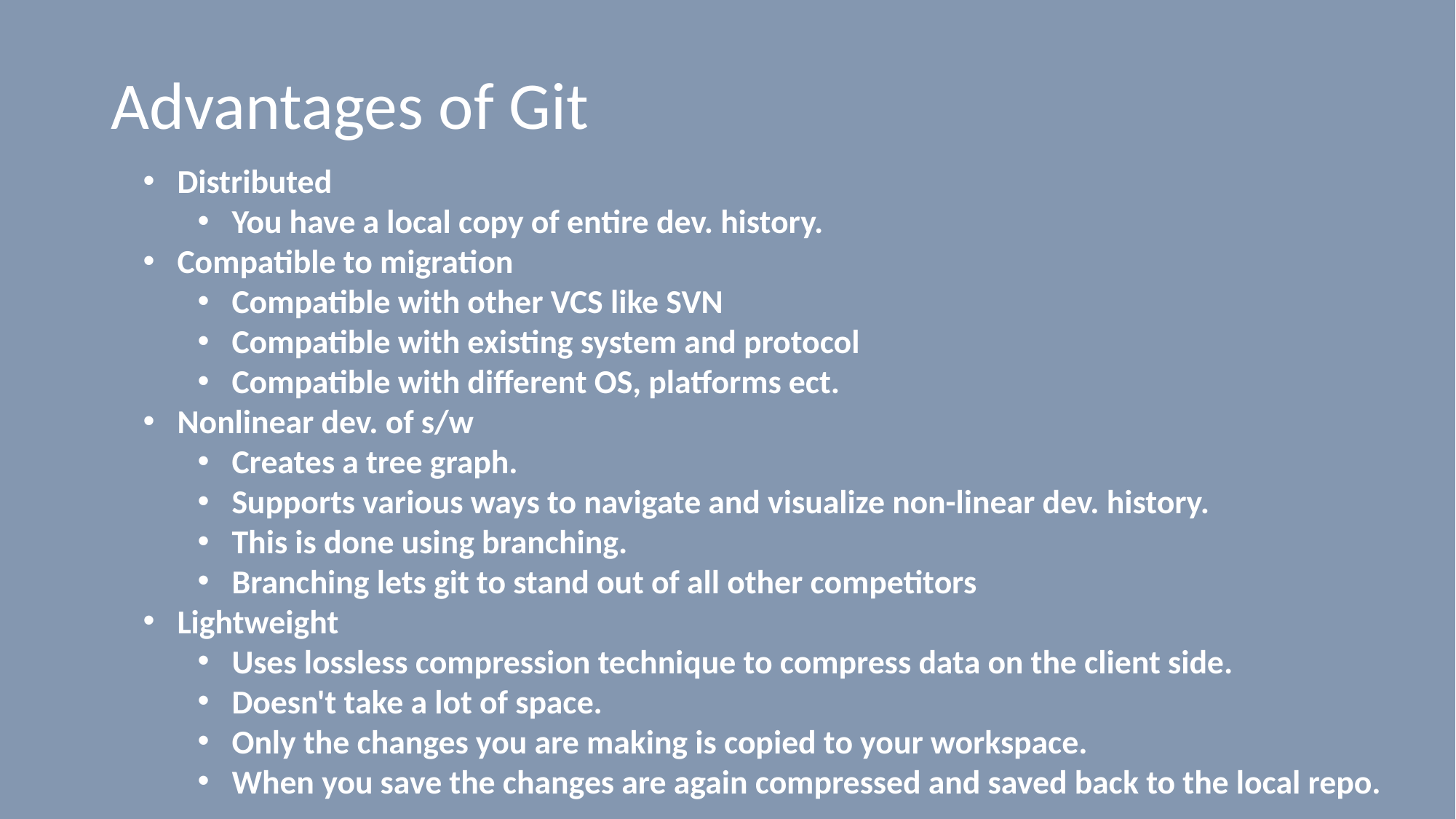

# Advantages of Git
Distributed
You have a local copy of entire dev. history.
Compatible to migration
Compatible with other VCS like SVN
Compatible with existing system and protocol
Compatible with different OS, platforms ect.
Nonlinear dev. of s/w
Creates a tree graph.
Supports various ways to navigate and visualize non-linear dev. history.
This is done using branching.
Branching lets git to stand out of all other competitors
Lightweight
Uses lossless compression technique to compress data on the client side.
Doesn't take a lot of space.
Only the changes you are making is copied to your workspace.
When you save the changes are again compressed and saved back to the local repo.